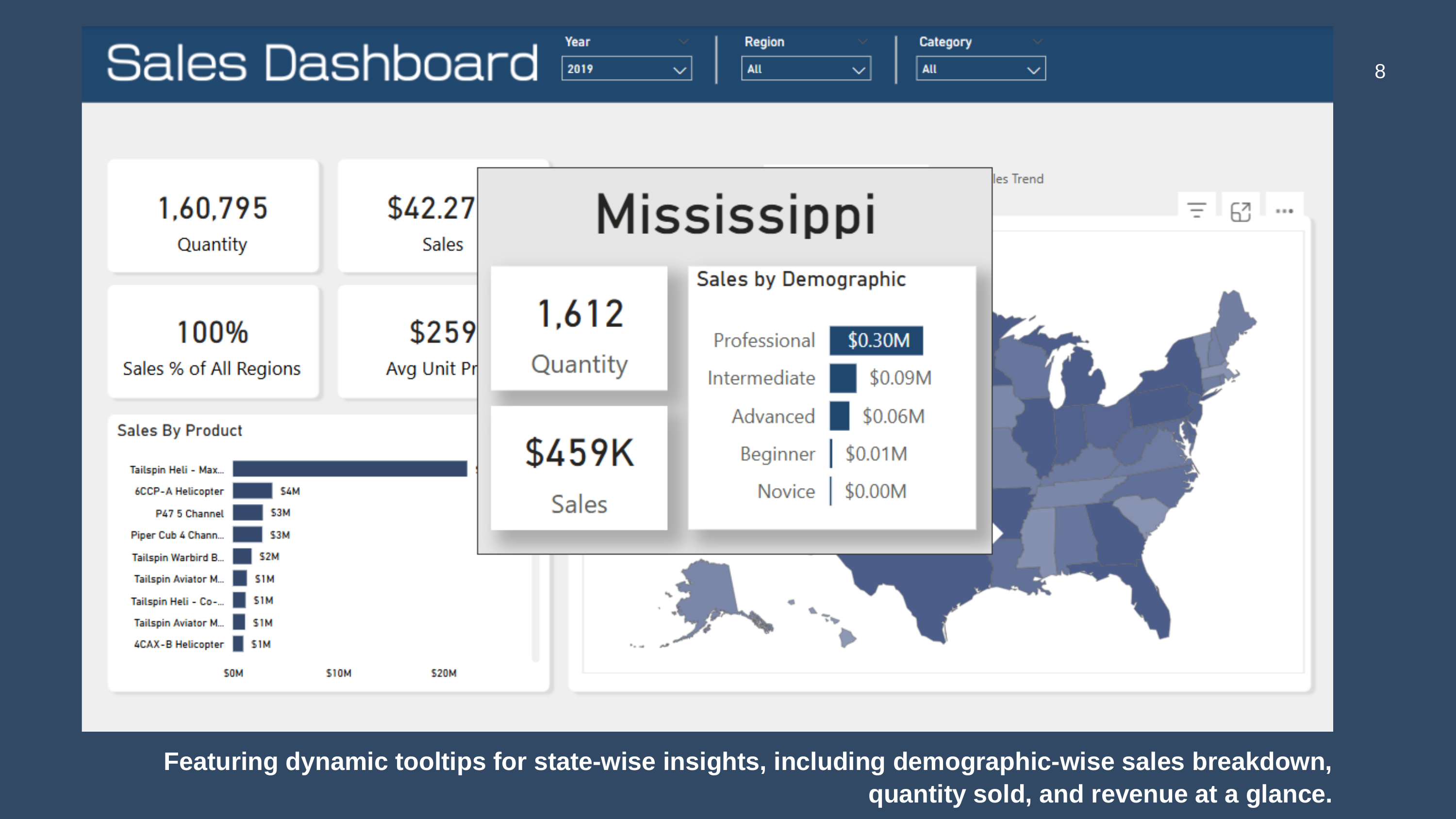

8
Featuring dynamic tooltips for state-wise insights, including demographic-wise sales breakdown, quantity sold, and revenue at a glance.